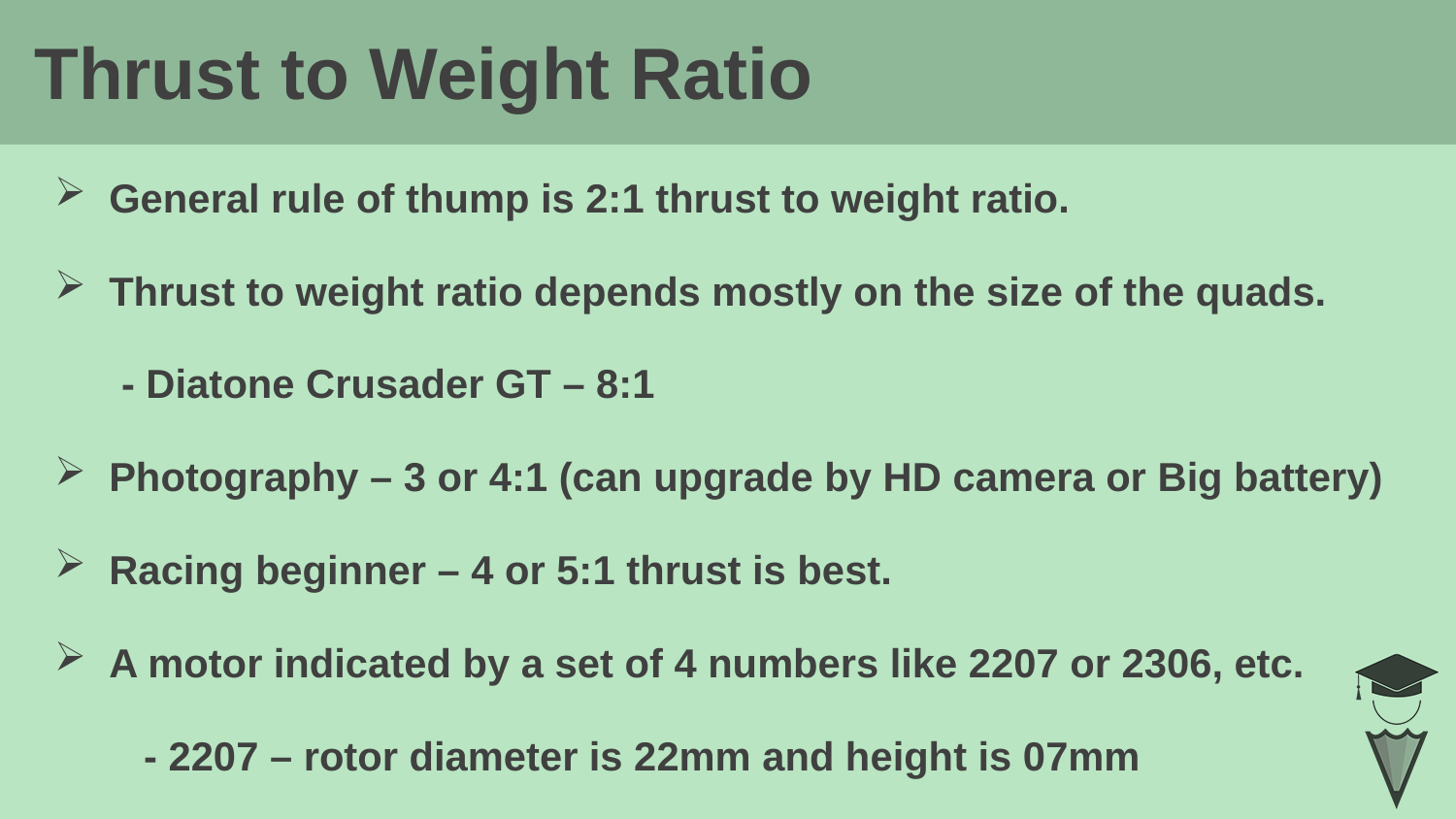

Thrust to Weight Ratio
# General rule of thump is 2:1 thrust to weight ratio.
Thrust to weight ratio depends mostly on the size of the quads.
      - Diatone Crusader GT – 8:1
Photography – 3 or 4:1 (can upgrade by HD camera or Big battery)
Racing beginner – 4 or 5:1 thrust is best.
A motor indicated by a set of 4 numbers like 2207 or 2306, etc.
        - 2207 – rotor diameter is 22mm and height is 07mm
Bigger motor gets the higher the thrust it generates.